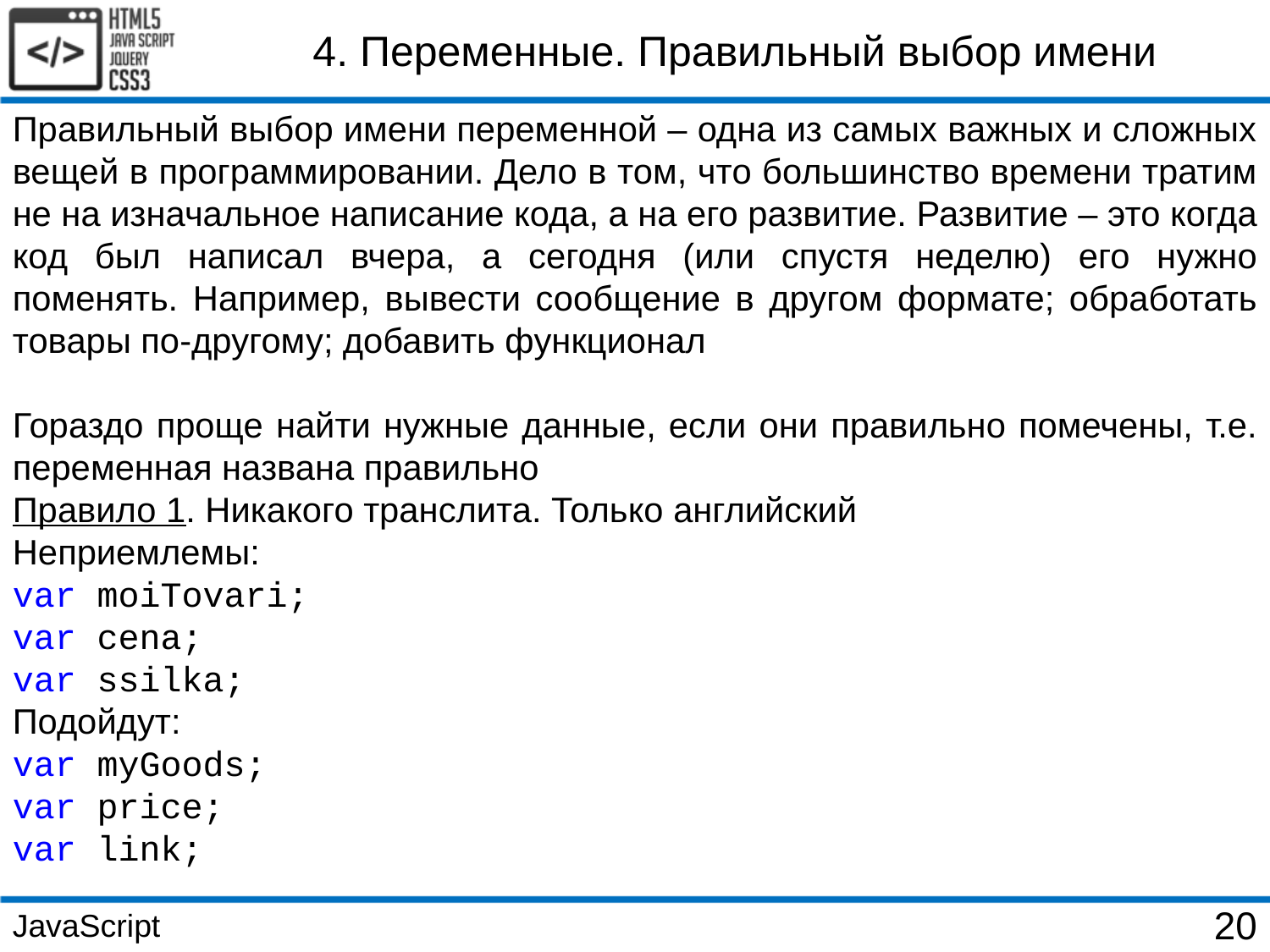

4. Переменные. Правильный выбор имени
Правильный выбор имени переменной – одна из самых важных и сложных вещей в программировании. Дело в том, что большинство времени тратим не на изначальное написание кода, а на его развитие. Развитие – это когда код был написал вчера, а сегодня (или спустя неделю) его нужно поменять. Например, вывести сообщение в другом формате; обработать товары по-другому; добавить функционал

Гораздо проще найти нужные данные, если они правильно помечены, т.е. переменная названа правильно
Правило 1. Никакого транслита. Только английский
Неприемлемы:
var moiTovari;
var cena;
var ssilka;
Подойдут:
var myGoods;
var price;
var link;
JavaScript
20